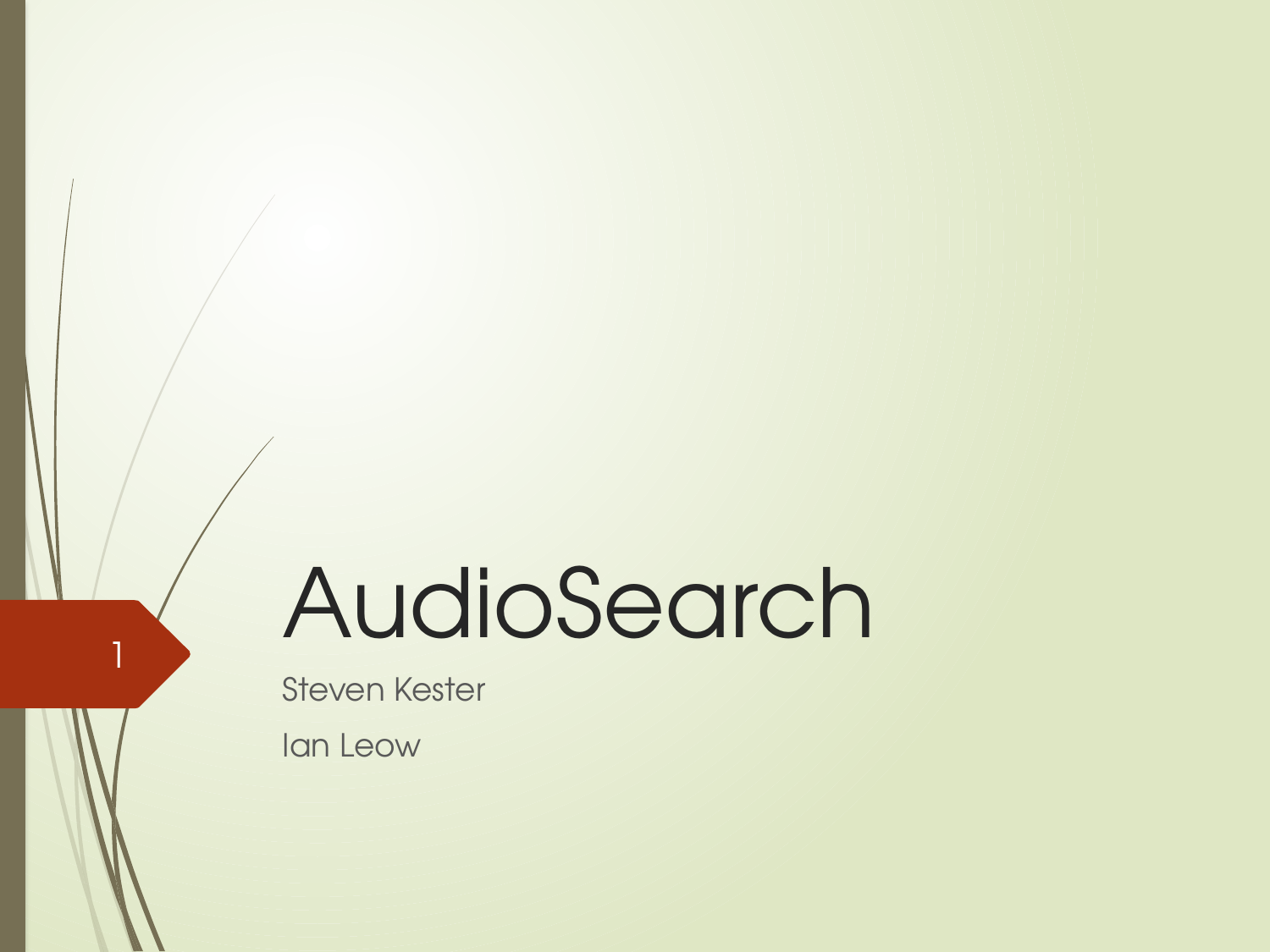

# AudioSearch
1
Steven Kester
Ian Leow